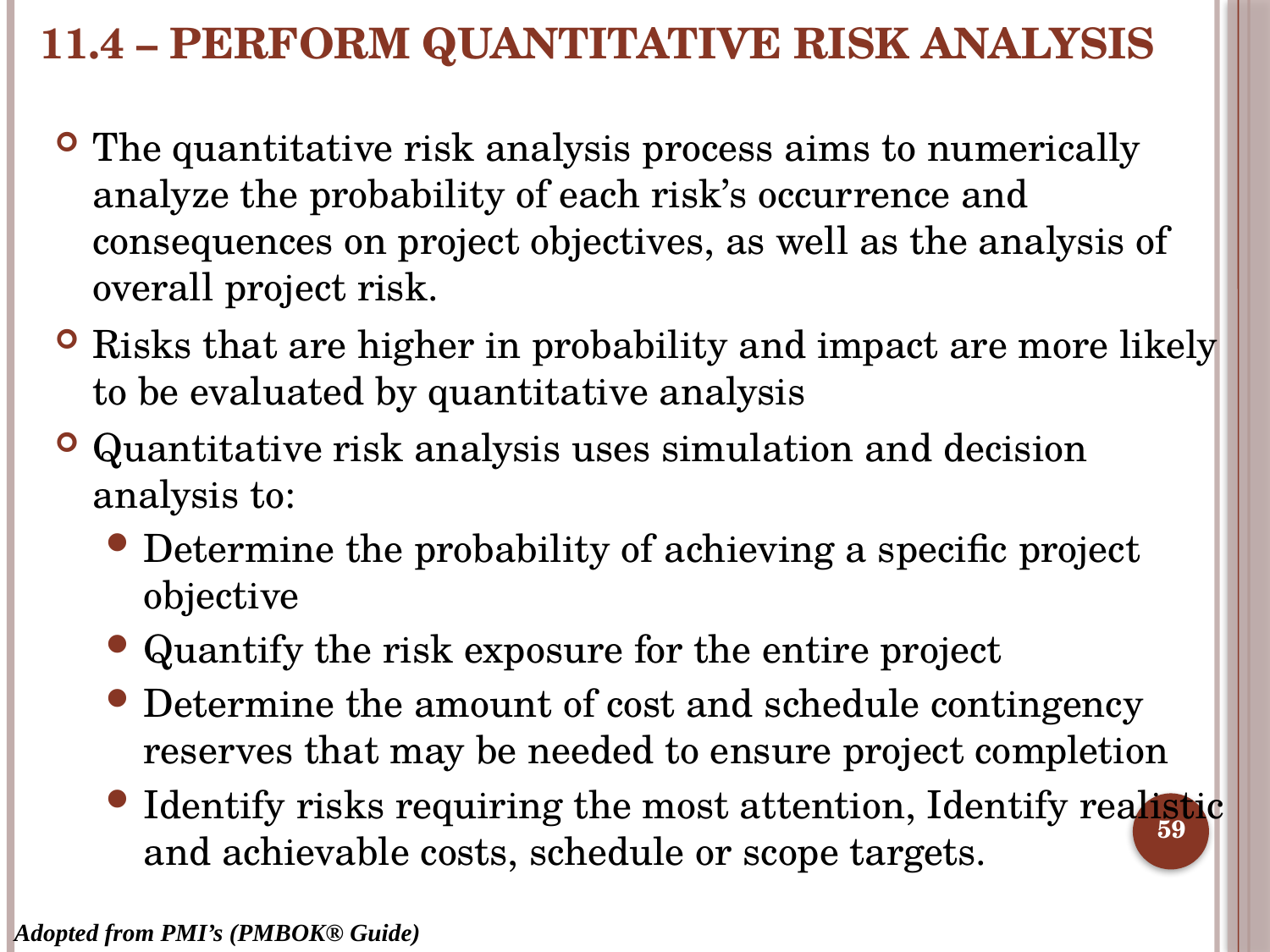

# 11.4 – PERFORM QUANTITATIVE RISK ANALYSIS
The quantitative risk analysis process aims to numerically analyze the probability of each risk’s occurrence and consequences on project objectives, as well as the analysis of overall project risk.
Risks that are higher in probability and impact are more likely to be evaluated by quantitative analysis
Quantitative risk analysis uses simulation and decision analysis to:
Determine the probability of achieving a specific project objective
Quantify the risk exposure for the entire project
Determine the amount of cost and schedule contingency reserves that may be needed to ensure project completion
Identify risks requiring the most attention, Identify realistic and achievable costs, schedule or scope targets.
59

Adopted from PMI’s (PMBOK® Guide)